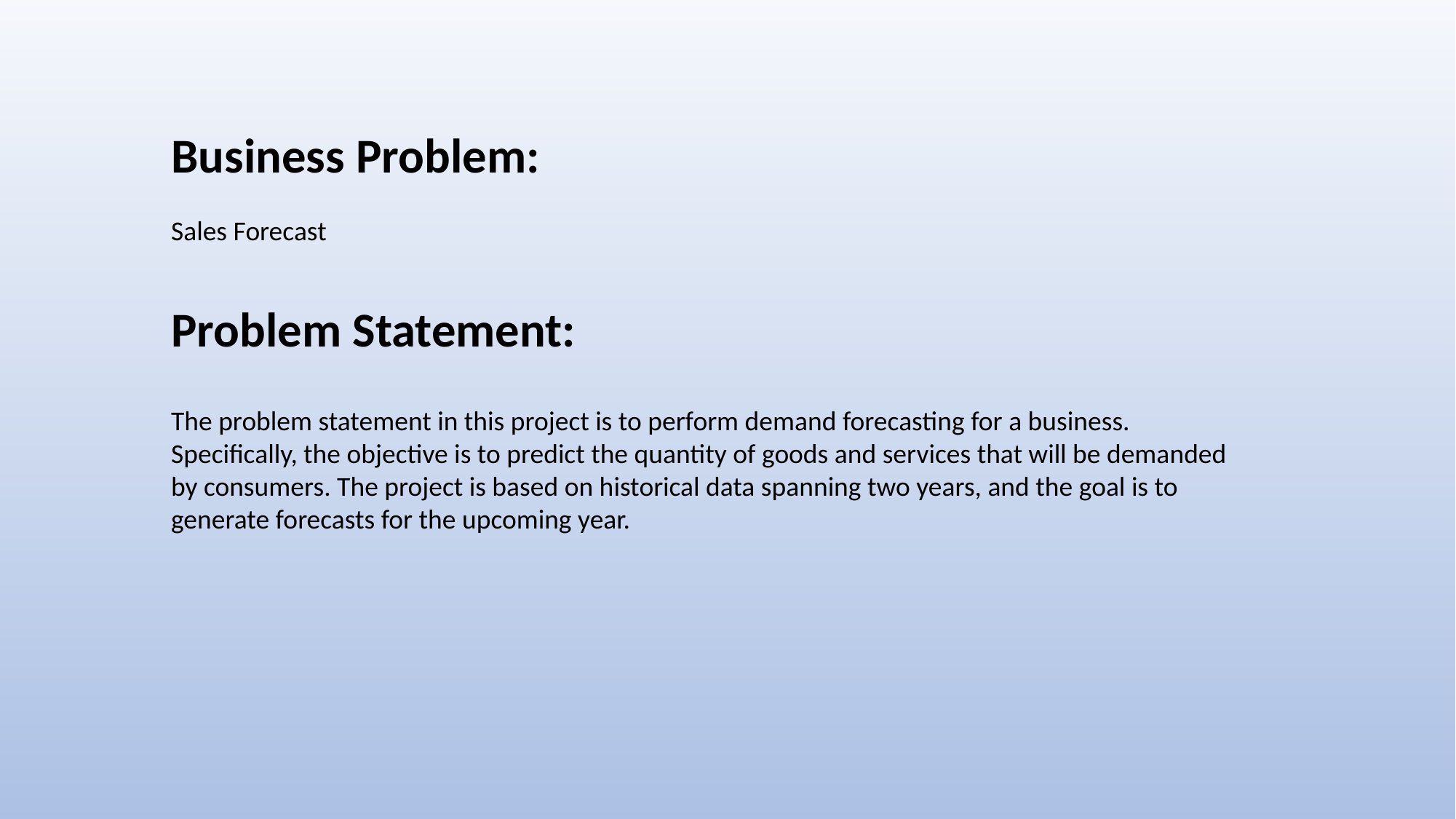

Business Problem:
Sales Forecast
Problem Statement:
The problem statement in this project is to perform demand forecasting for a business. Specifically, the objective is to predict the quantity of goods and services that will be demanded by consumers. The project is based on historical data spanning two years, and the goal is to generate forecasts for the upcoming year.